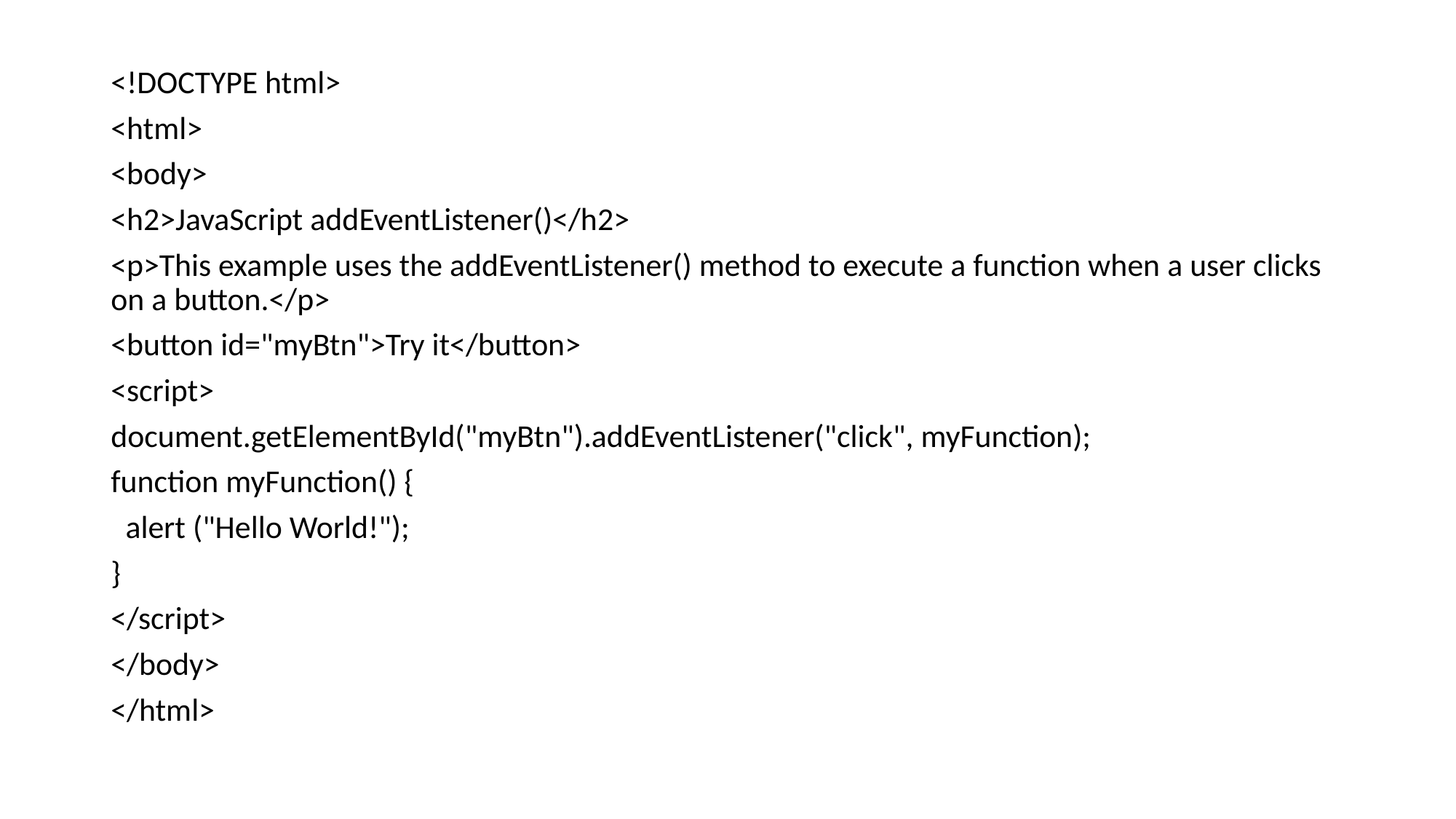

<!DOCTYPE html>
<html>
<body>
<h2>JavaScript addEventListener()</h2>
<p>This example uses the addEventListener() method to execute a function when a user clicks on a button.</p>
<button id="myBtn">Try it</button>
<script>
document.getElementById("myBtn").addEventListener("click", myFunction);
function myFunction() {
  alert ("Hello World!");
}
</script>
</body>
</html>